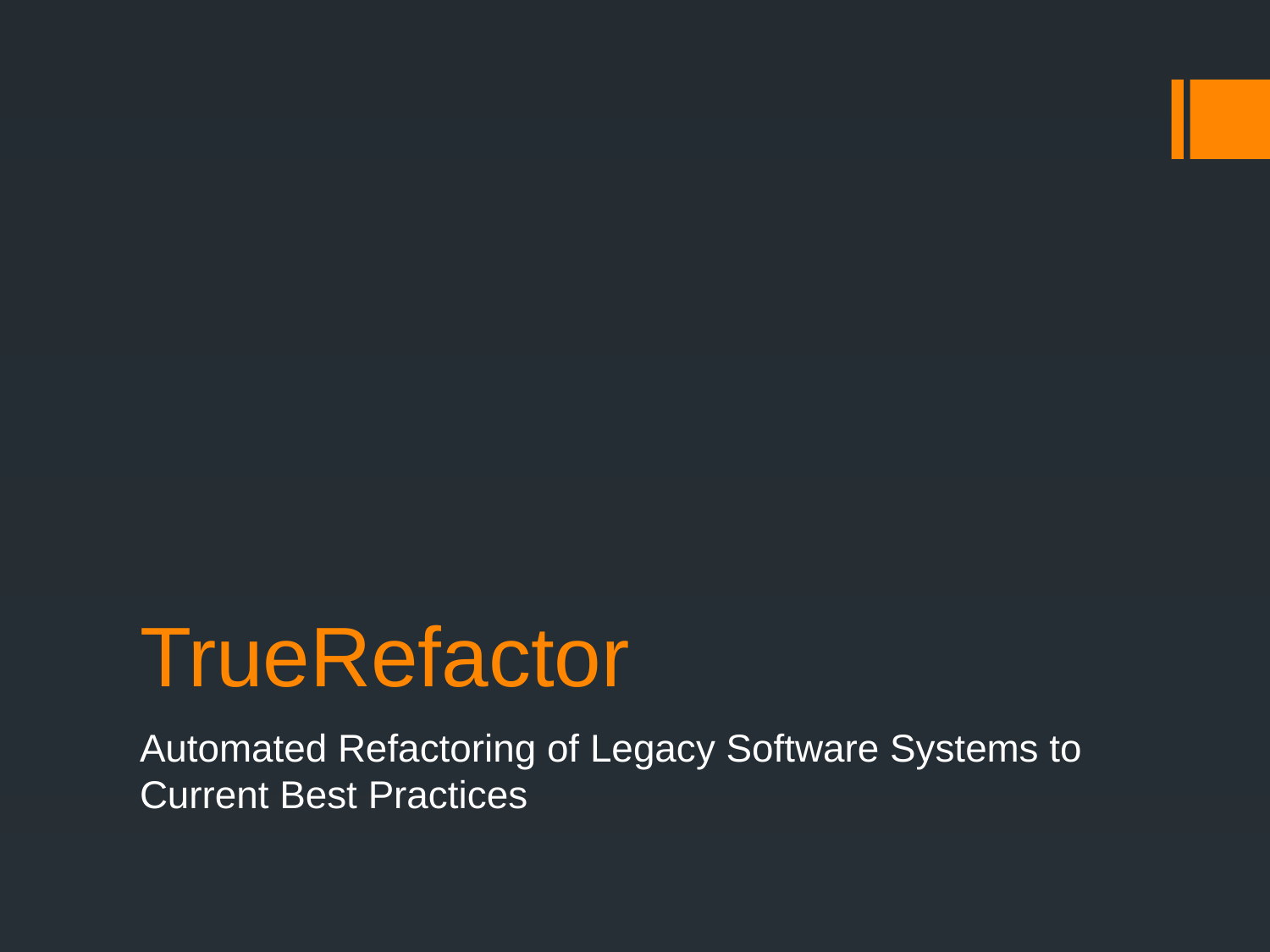

# TrueRefactor
Automated Refactoring of Legacy Software Systems to Current Best Practices